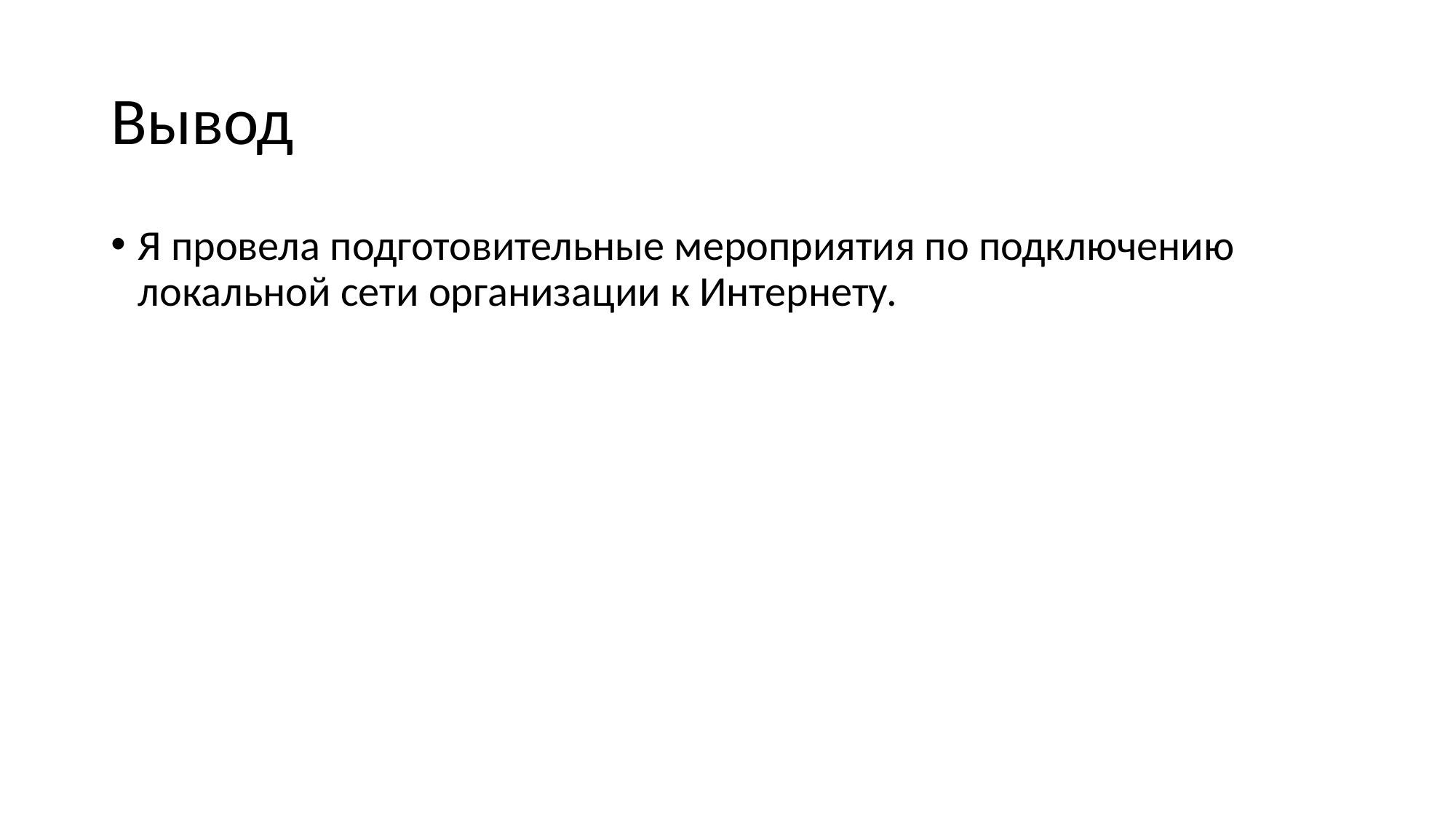

# Вывод
Я провела подготовительные мероприятия по подключению локальной сети организации к Интернету.